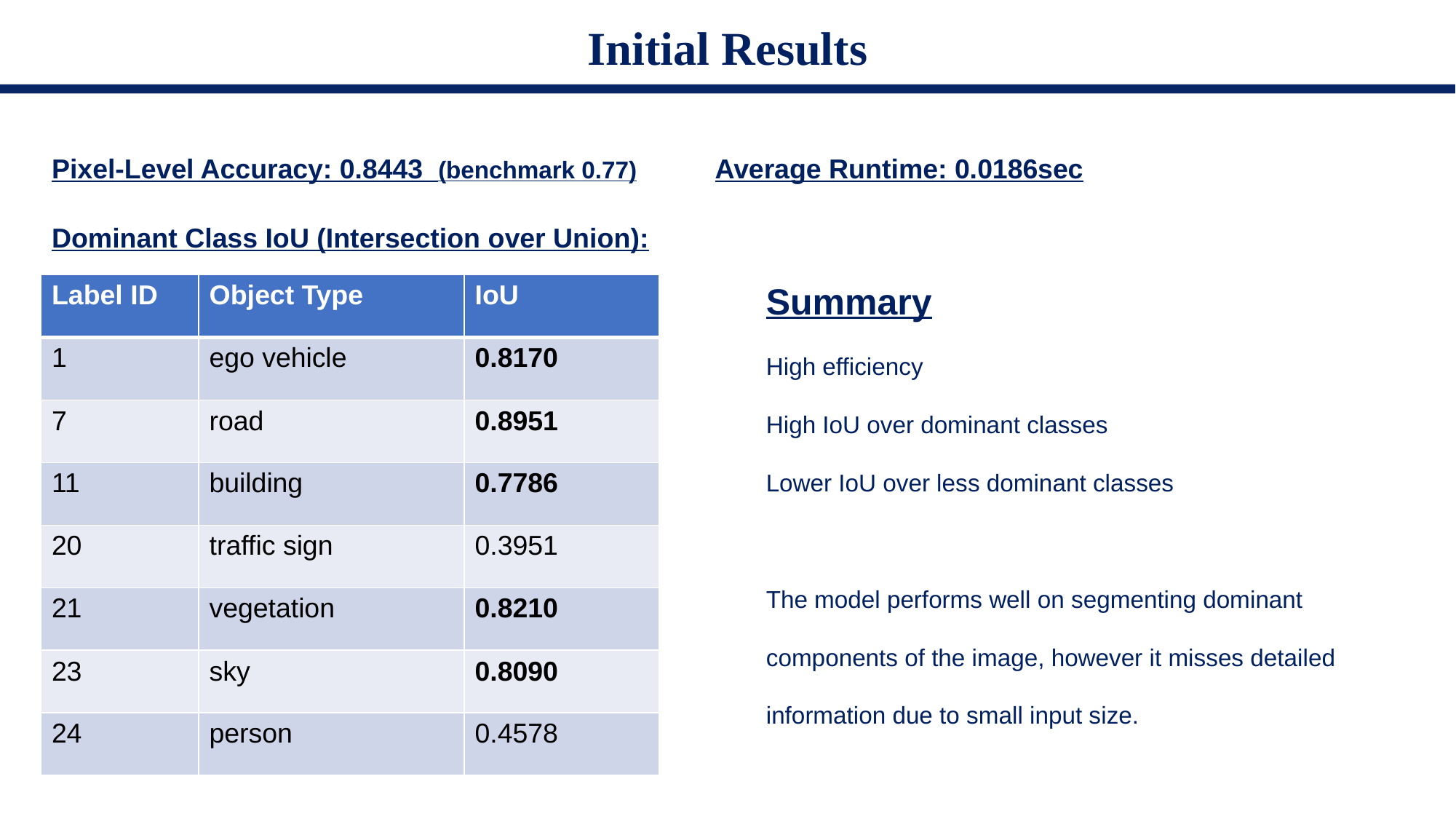

# Initial Results

Pixel-Level Accuracy: 0.8443  (benchmark 0.77)
Average Runtime: 0.0186sec
Dominant Class IoU (Intersection over Union):
| Label ID | Object Type | IoU |
| --- | --- | --- |
| 1 | ego vehicle | 0.8170 |
| 7 | road | 0.8951 |
| 11 | building | 0.7786 |
| 20 | traffic sign | 0.3951 |
| 21 | vegetation | 0.8210 |
| 23 | sky | 0.8090 |
| 24 | person | 0.4578 |
Summary
High efficiency
High IoU over dominant classes
Lower IoU over less dominant classes

The model performs well on segmenting dominant components of the image, however it misses detailed information due to small input size.